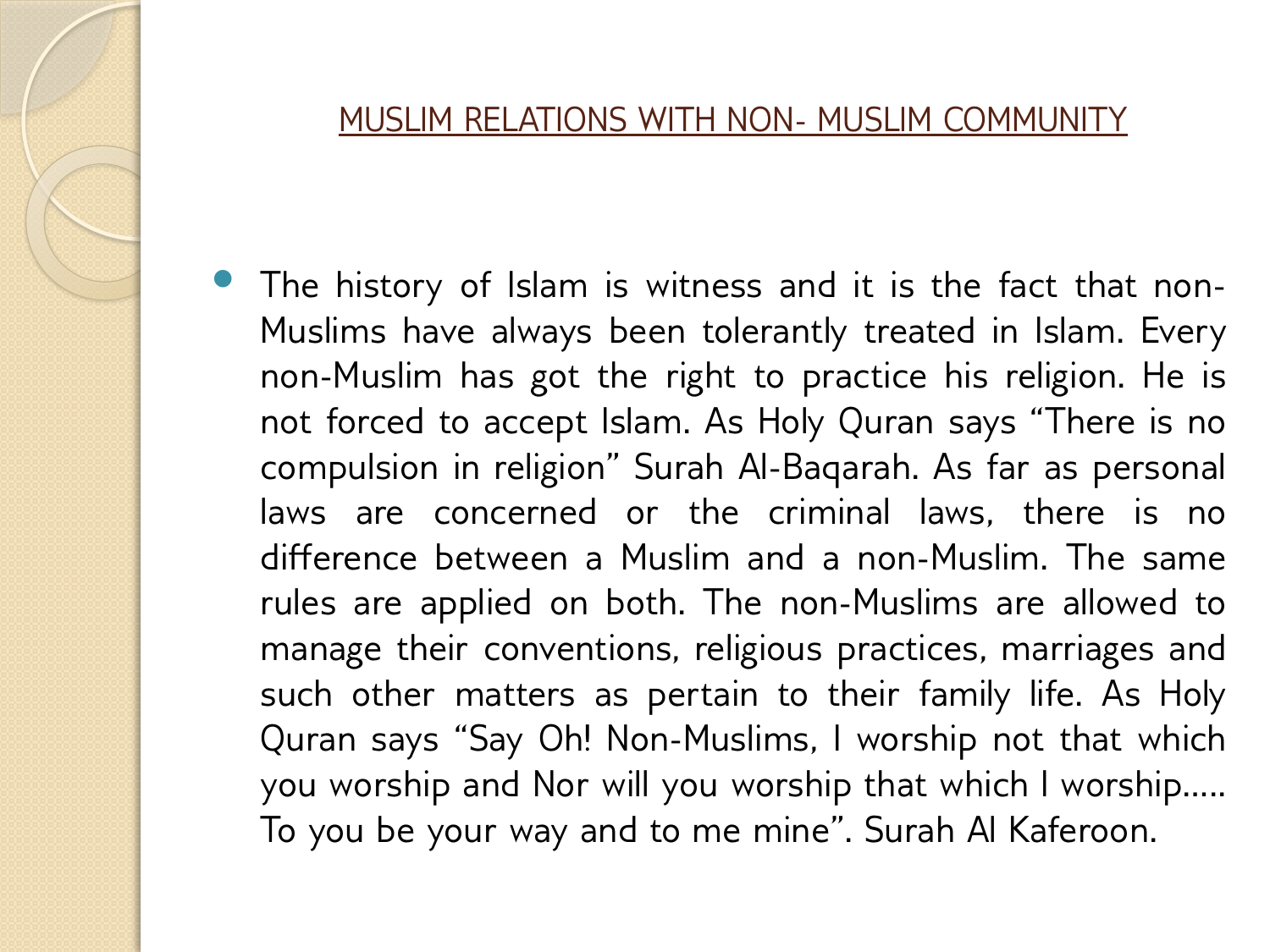

# MUSLIM RELATIONS WITH NON- MUSLIM COMMUNITY

The history of Islam is witness and it is the fact that non-Muslims have always been tolerantly treated in Islam. Every non-Muslim has got the right to practice his religion. He is not forced to accept Islam. As Holy Quran says “There is no compulsion in religion” Surah Al-Baqarah. As far as personal laws are concerned or the criminal laws, there is no difference between a Muslim and a non-Muslim. The same rules are applied on both. The non-Muslims are allowed to manage their conventions, religious practices, marriages and such other matters as pertain to their family life. As Holy Quran says “Say Oh! Non-Muslims, I worship not that which you worship and Nor will you worship that which I worship….. To you be your way and to me mine”. Surah Al Kaferoon.